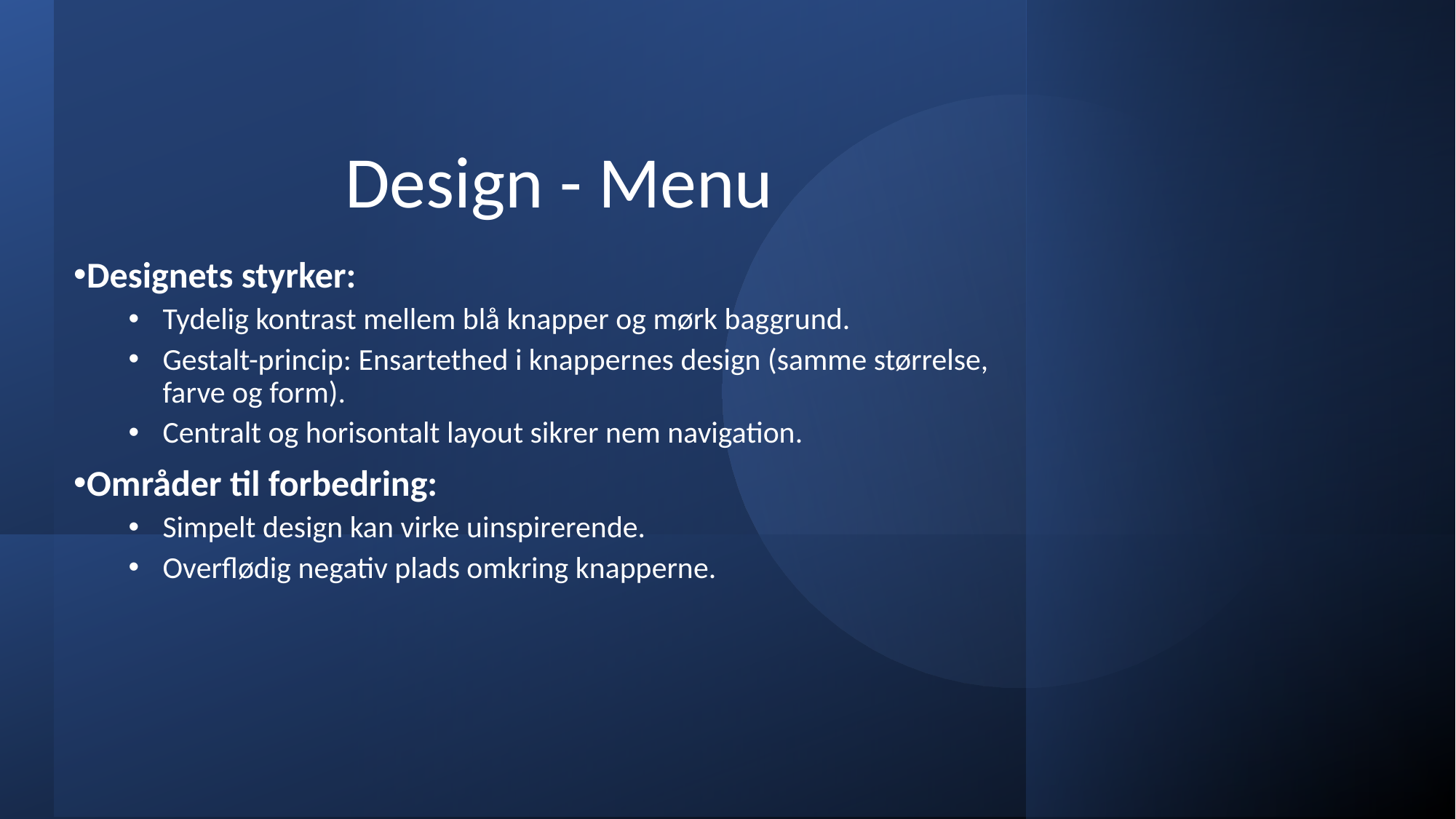

# Design - Menu

Designets styrker:
Tydelig kontrast mellem blå knapper og mørk baggrund.
Gestalt-princip: Ensartethed i knappernes design (samme størrelse, farve og form).
Centralt og horisontalt layout sikrer nem navigation.
Områder til forbedring:
Simpelt design kan virke uinspirerende.
Overflødig negativ plads omkring knapperne.